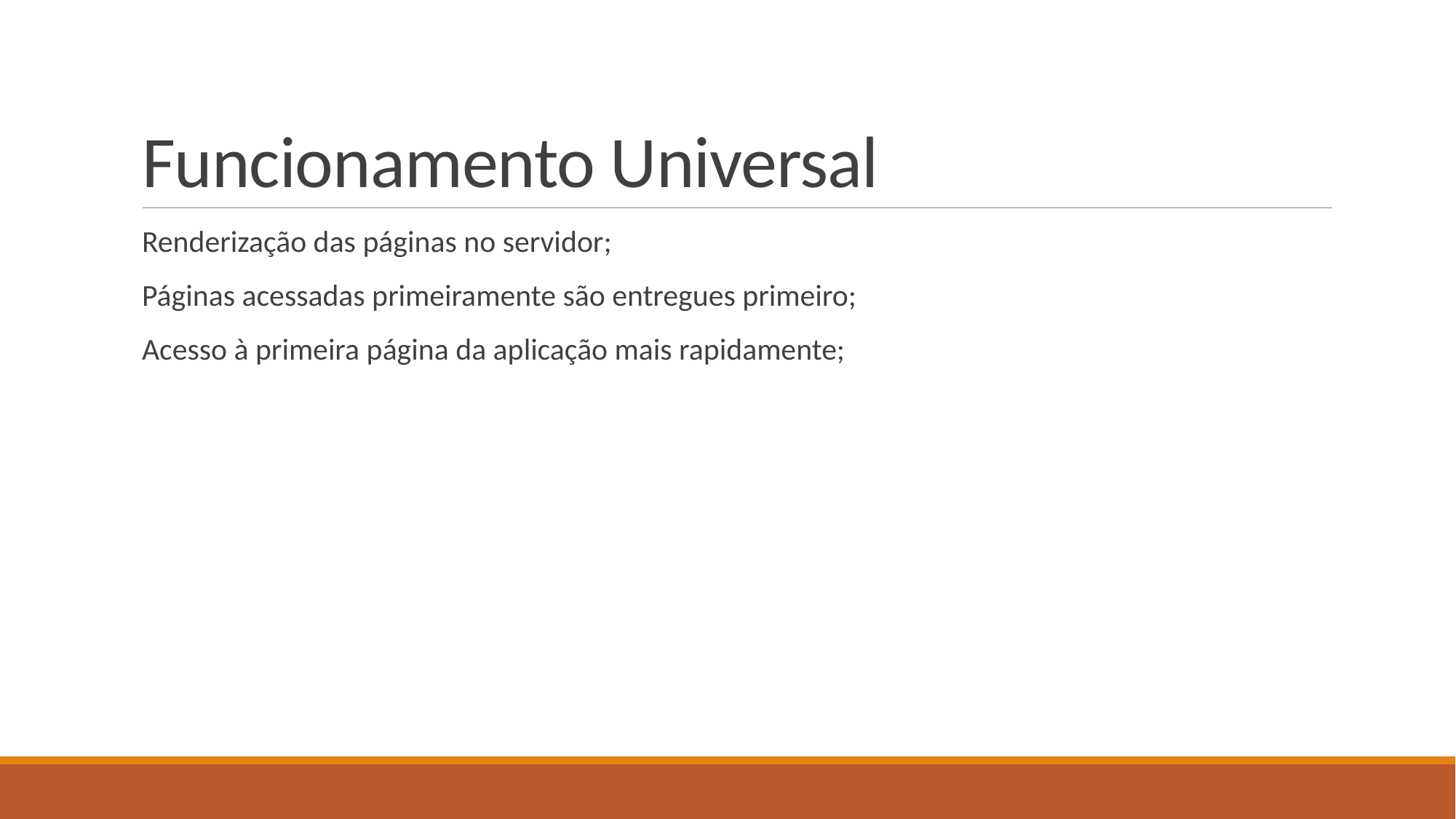

# Funcionamento Universal
Renderização das páginas no servidor;
Páginas acessadas primeiramente são entregues primeiro;
Acesso à primeira página da aplicação mais rapidamente;